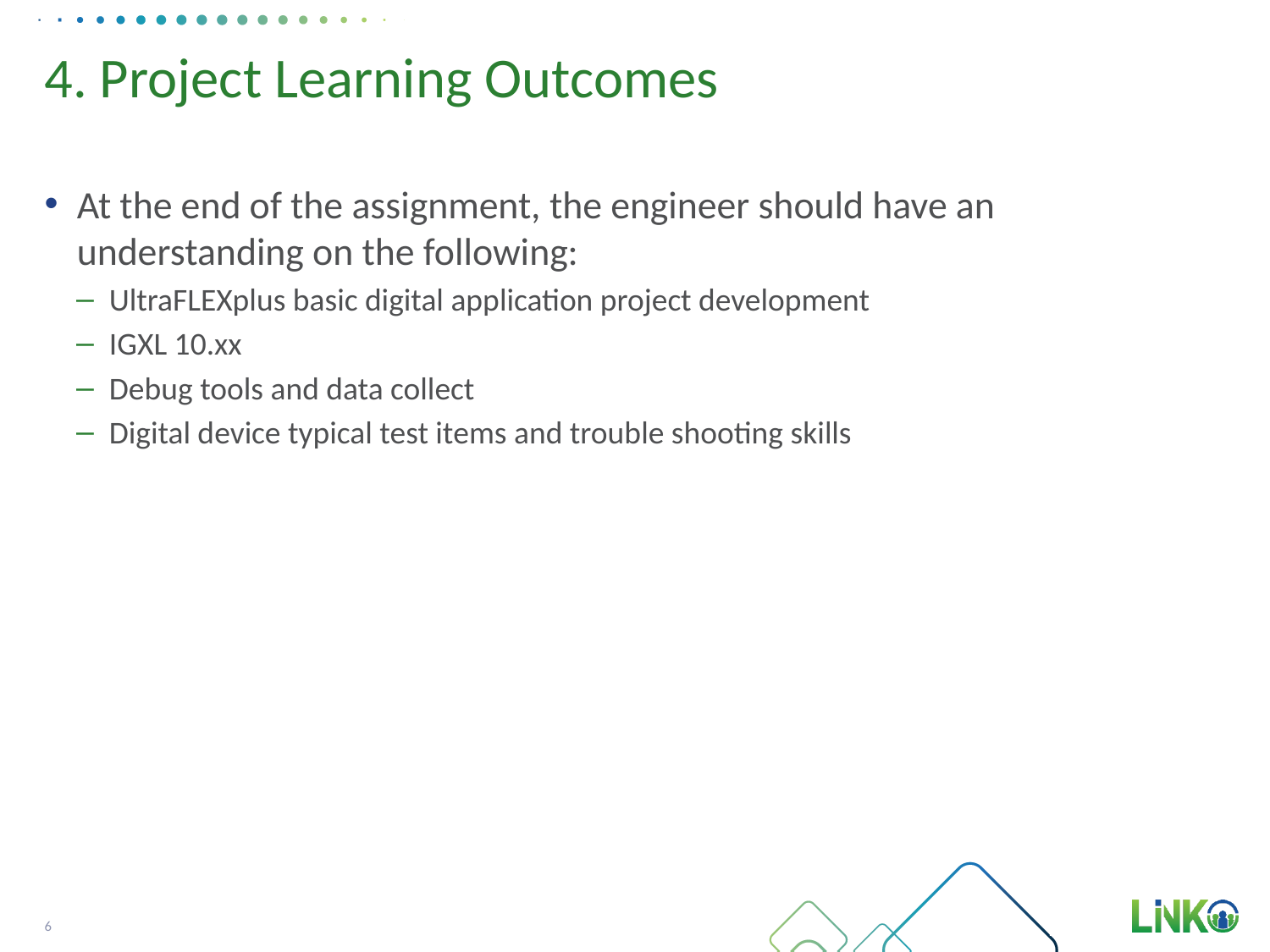

# 4. Project Learning Outcomes
At the end of the assignment, the engineer should have an understanding on the following:
UltraFLEXplus basic digital application project development
IGXL 10.xx
Debug tools and data collect
Digital device typical test items and trouble shooting skills

6